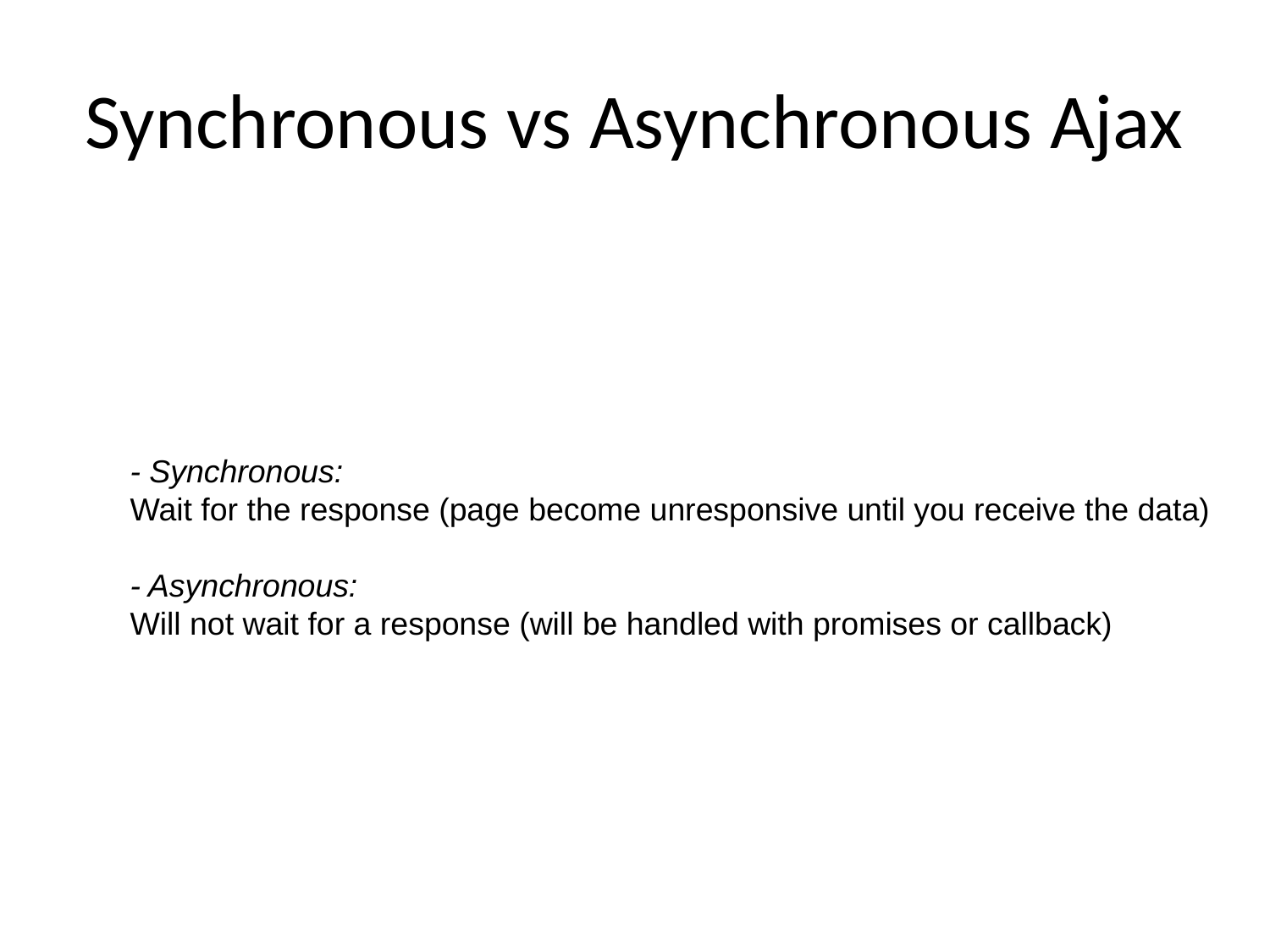

Synchronous vs Asynchronous Ajax
- Synchronous:
Wait for the response (page become unresponsive until you receive the data)

- Asynchronous:
Will not wait for a response (will be handled with promises or callback)